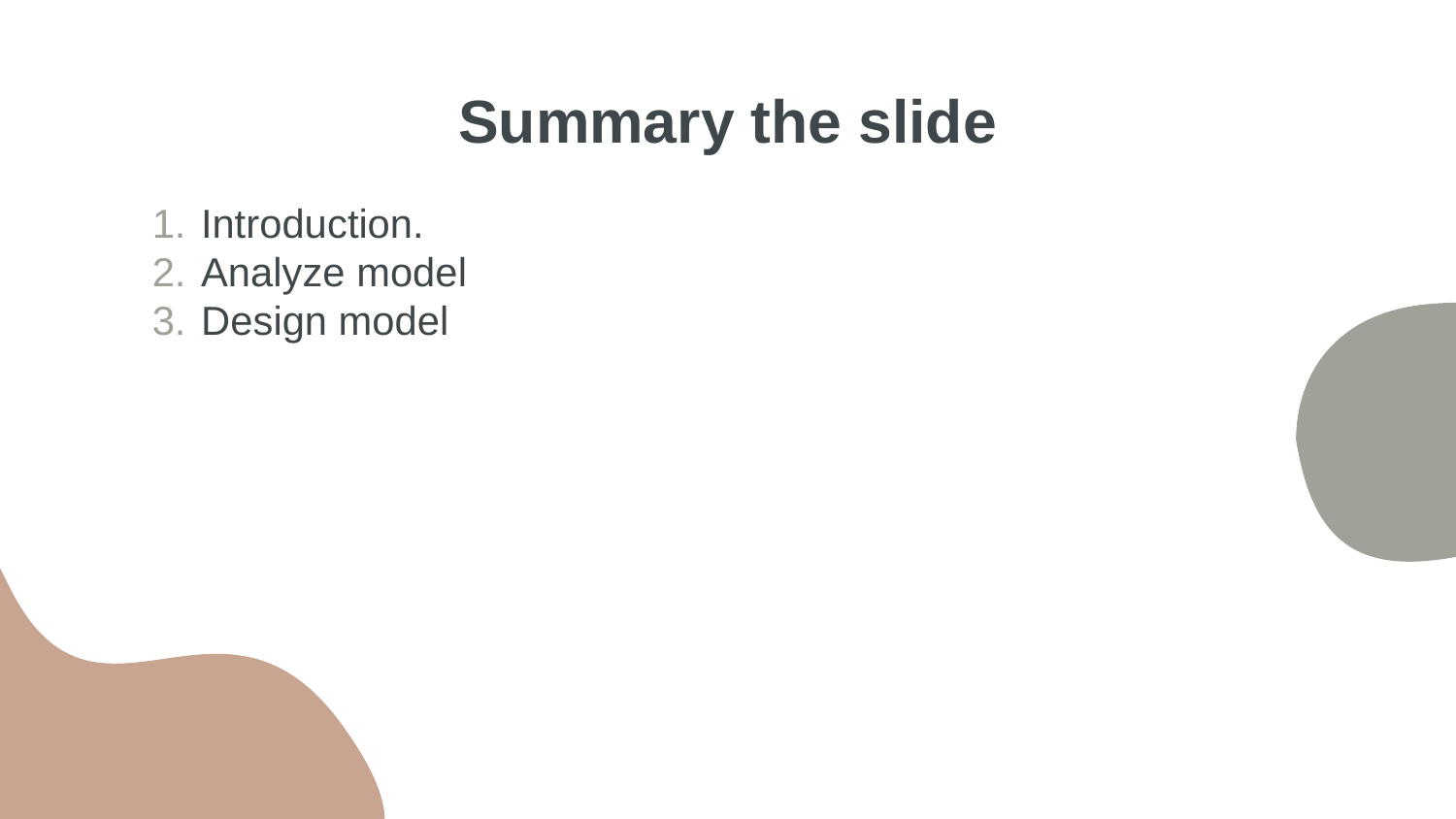

# Summary the slide
Introduction.
Analyze model
Design model